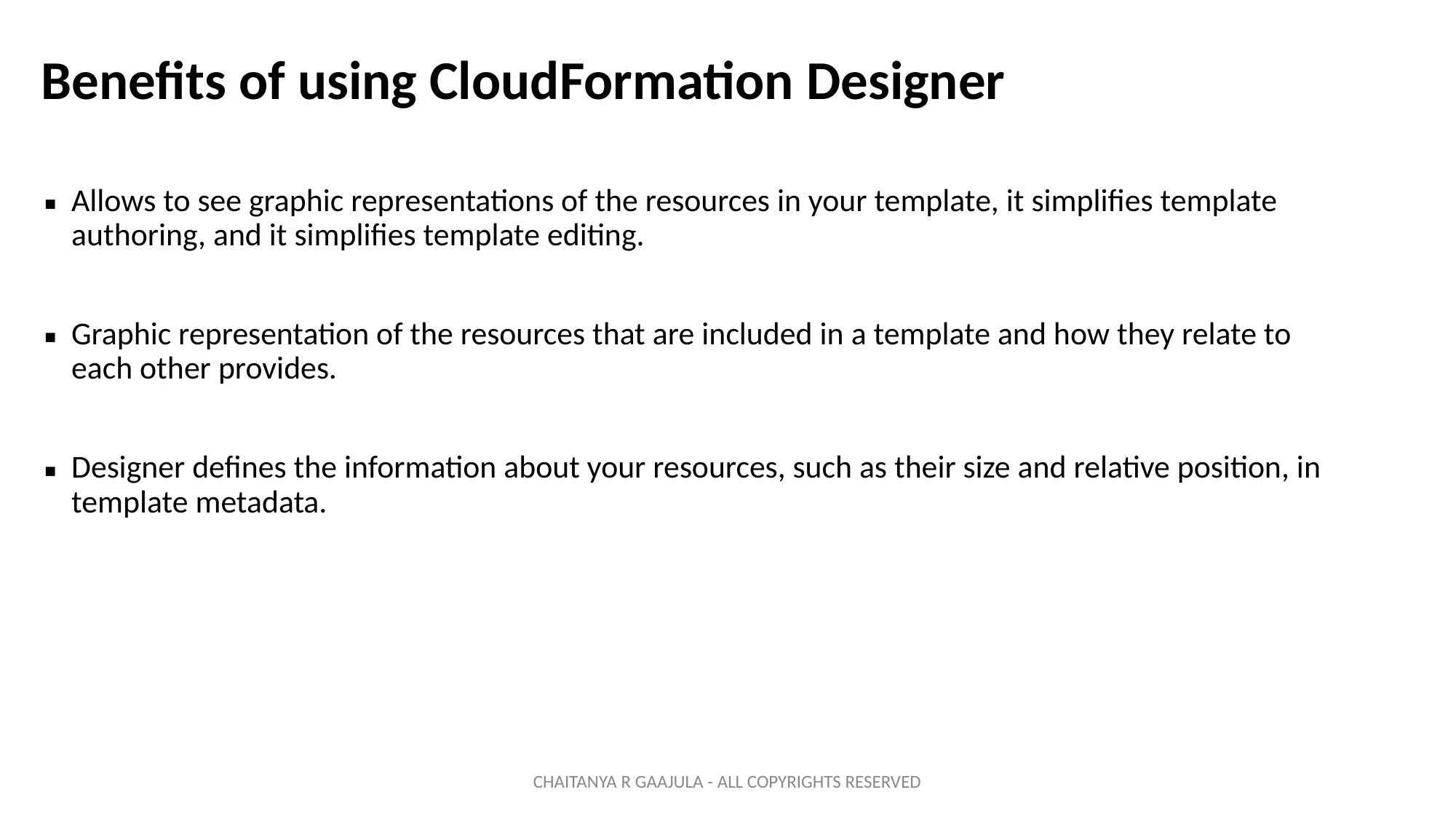

# Benefits of using CloudFormation Designer
Allows to see graphic representations of the resources in your template, it simplifies template authoring, and it simplifies template editing.

Graphic representation of the resources that are included in a template and how they relate to each other provides.

Designer defines the information about your resources, such as their size and relative position, in template metadata.

CHAITANYA R GAAJULA - ALL COPYRIGHTS RESERVED